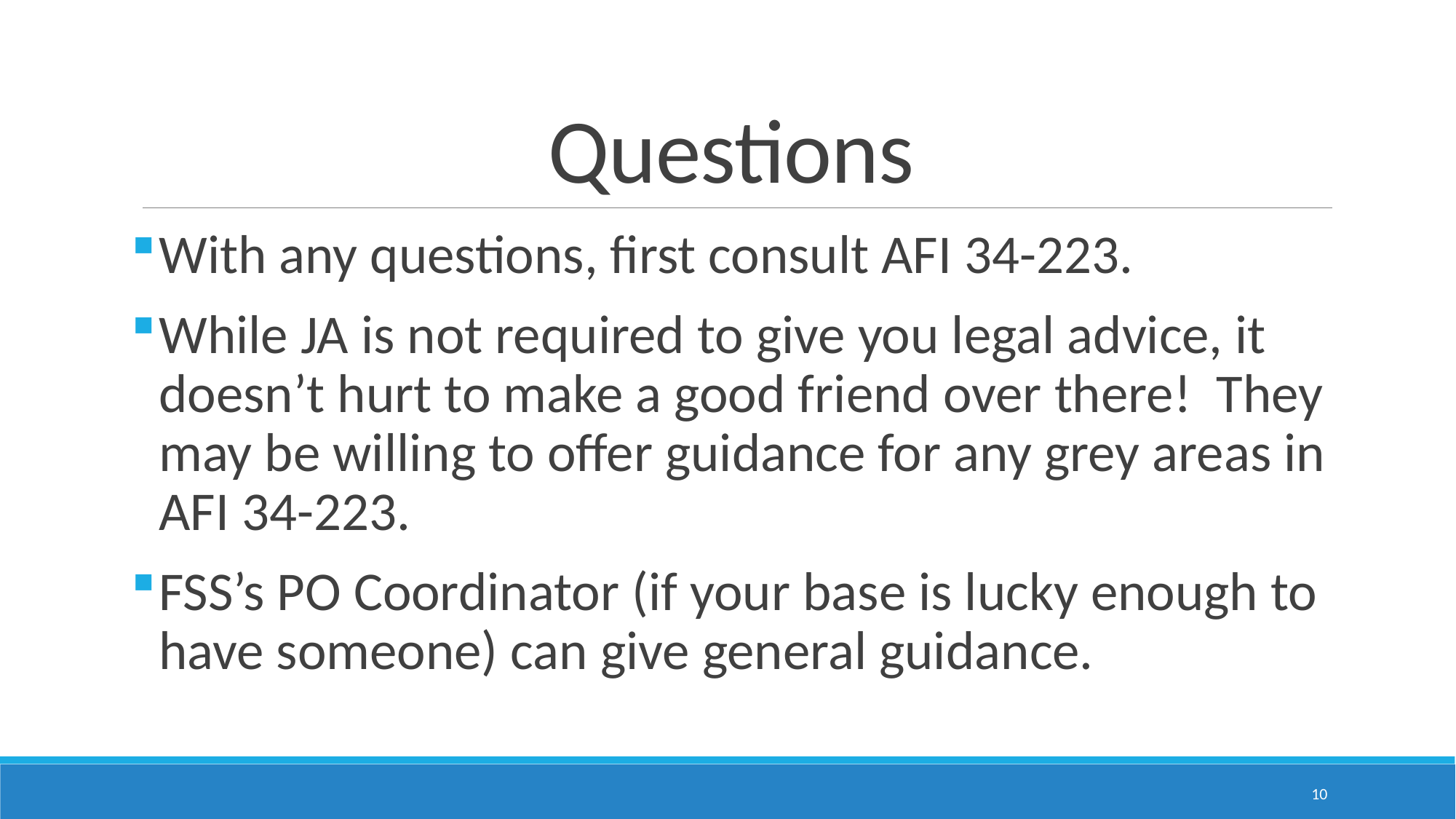

# Questions
With any questions, first consult AFI 34-223.
While JA is not required to give you legal advice, it doesn’t hurt to make a good friend over there!  They may be willing to offer guidance for any grey areas in AFI 34-223.
FSS’s PO Coordinator (if your base is lucky enough to have someone) can give general guidance.
10